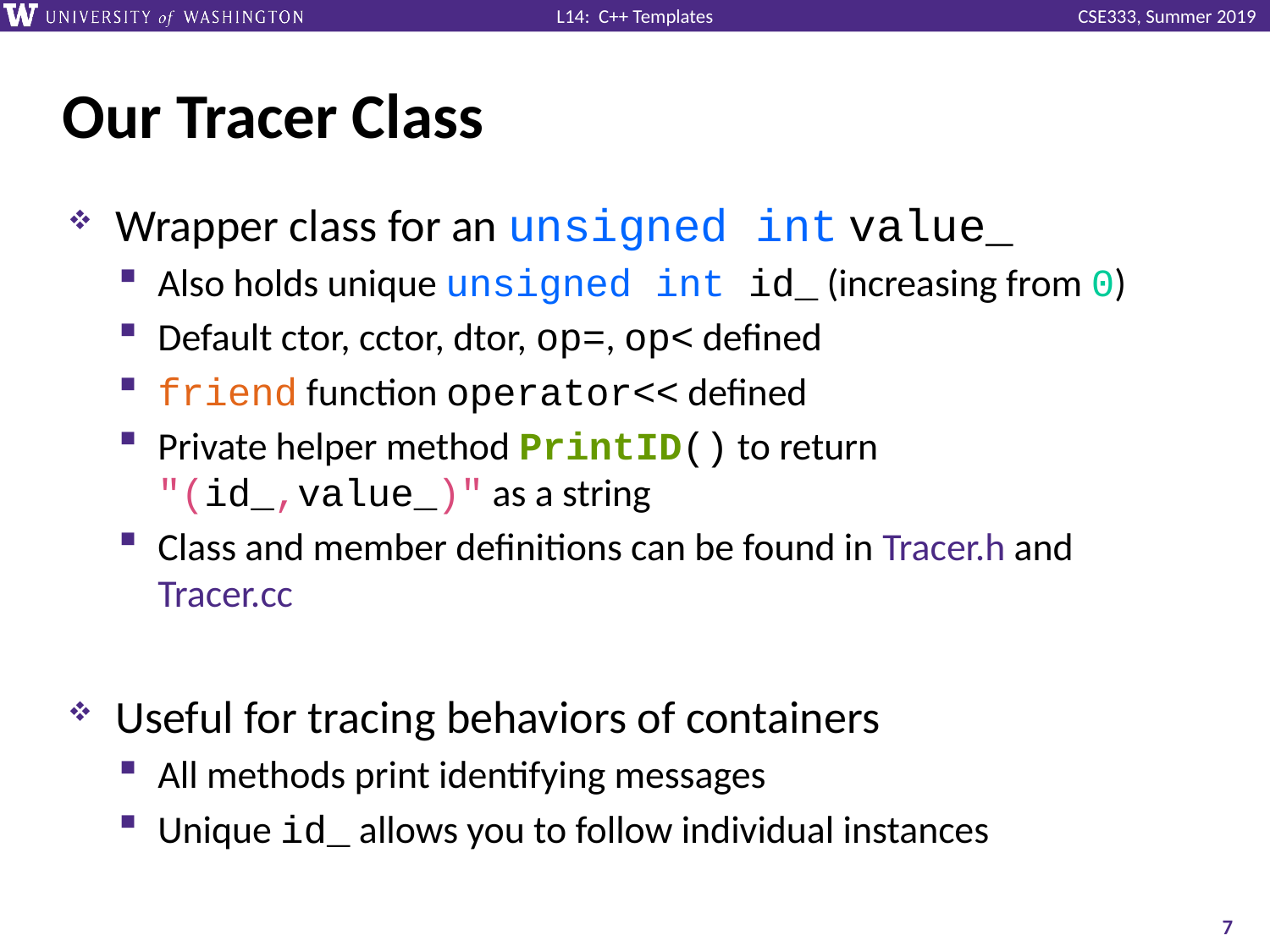

# Our Tracer Class
Wrapper class for an unsigned int value_
Also holds unique unsigned int id_ (increasing from 0)
Default ctor, cctor, dtor, op=, op< defined
friend function operator<< defined
Private helper method PrintID() to return "(id_,value_)" as a string
Class and member definitions can be found in Tracer.h and Tracer.cc

Useful for tracing behaviors of containers
All methods print identifying messages
Unique id_ allows you to follow individual instances
7